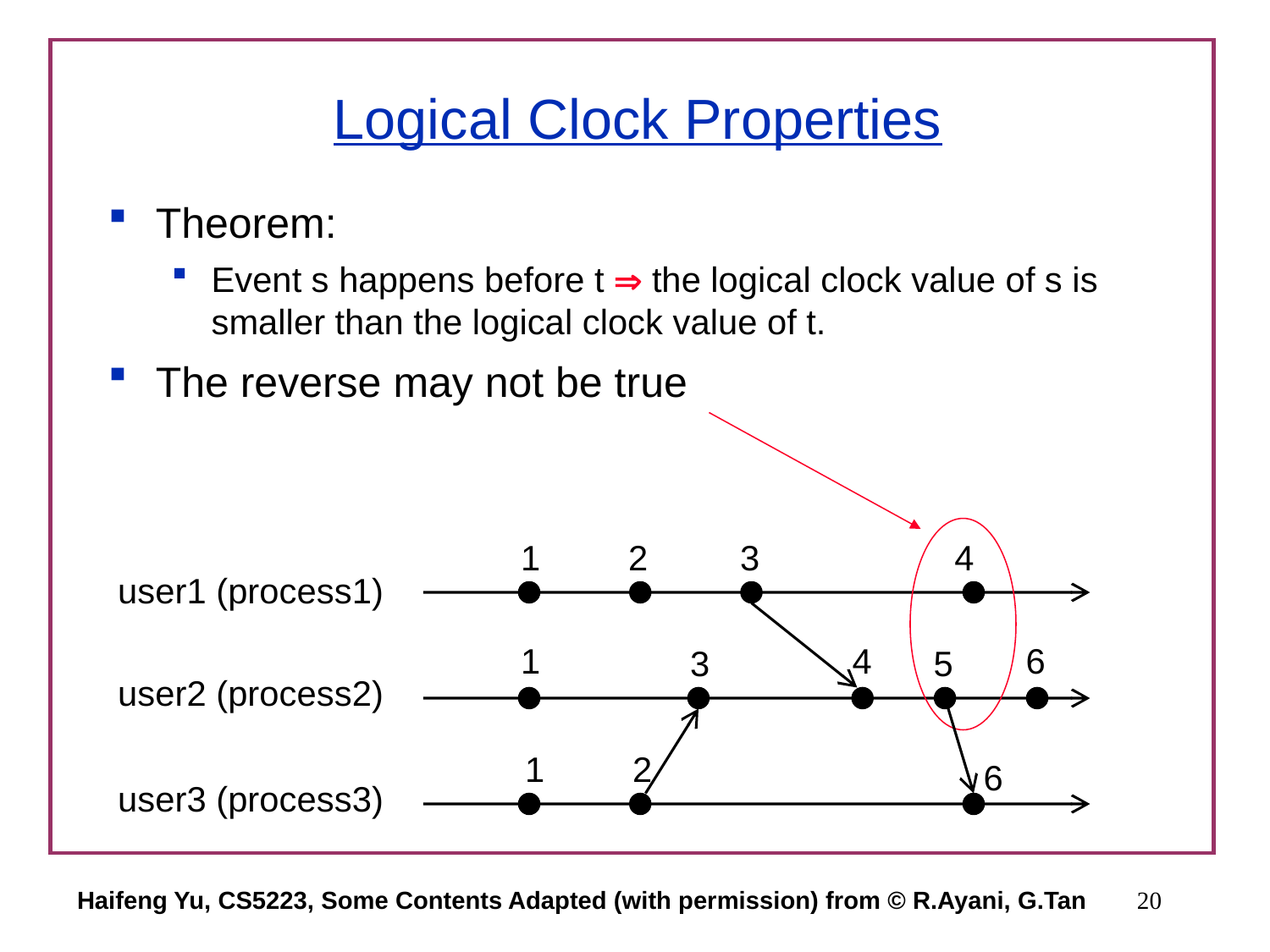

# Logical Clock Properties
Theorem:
Event s happens before t ⇒ the logical clock value of s is smaller than the logical clock value of t.
The reverse may not be true

1
2
3
4
user1 (process1)

1
4
6
3
5
user2 (process2)

1
2
6
user3 (process3)

Haifeng Yu, CS5223, Some Contents Adapted (with permission) from © R.Ayani, G.Tan
20